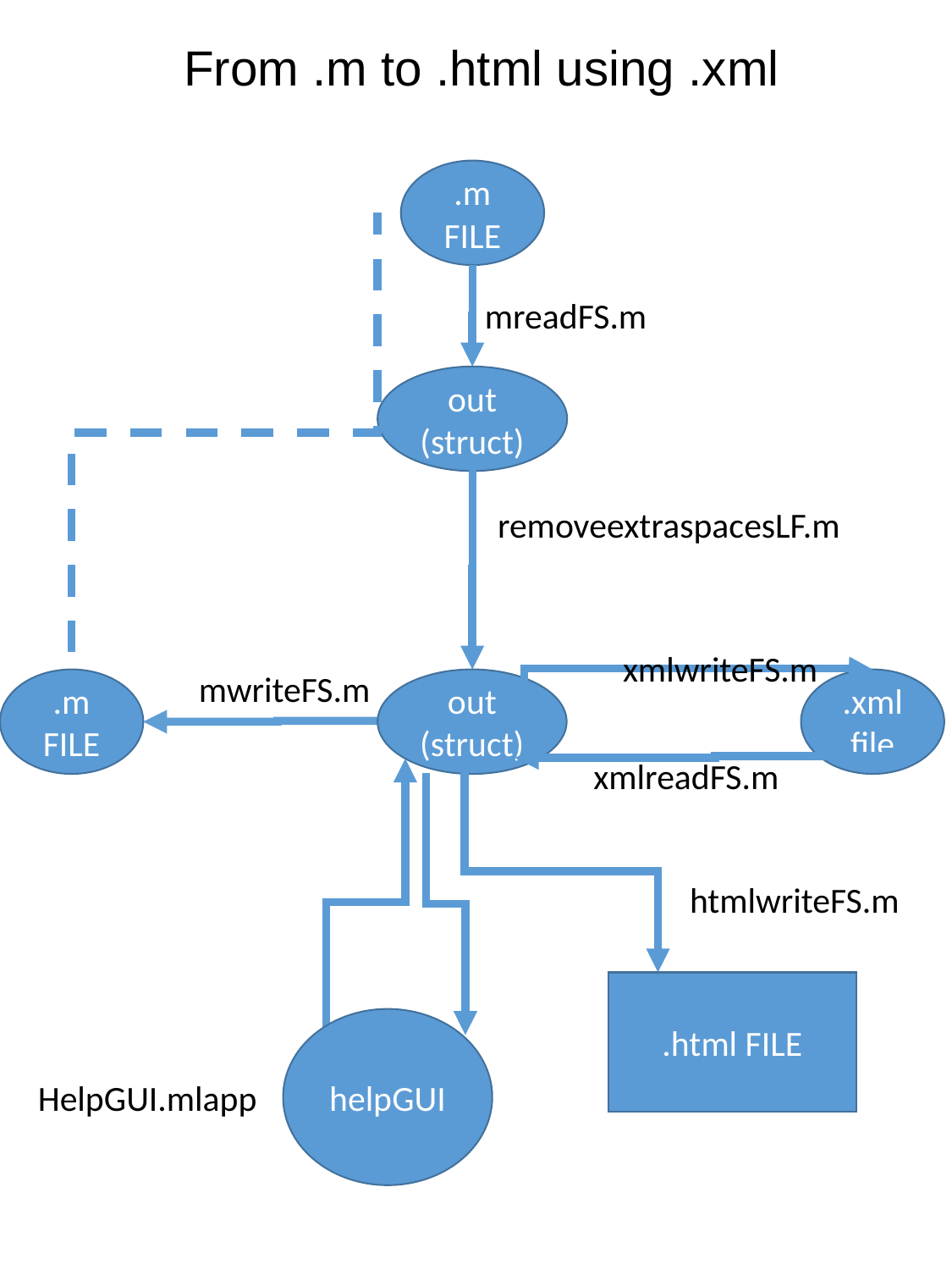

From .m to .html using .xml
.m FILE
mreadFS.m
out
(struct)
removeextraspacesLF.m
xmlwriteFS.m
mwriteFS.m
.m FILE
out (struct)
.xml file
xmlreadFS.m
htmlwriteFS.m
.html FILE
helpGUI
HelpGUI.mlapp